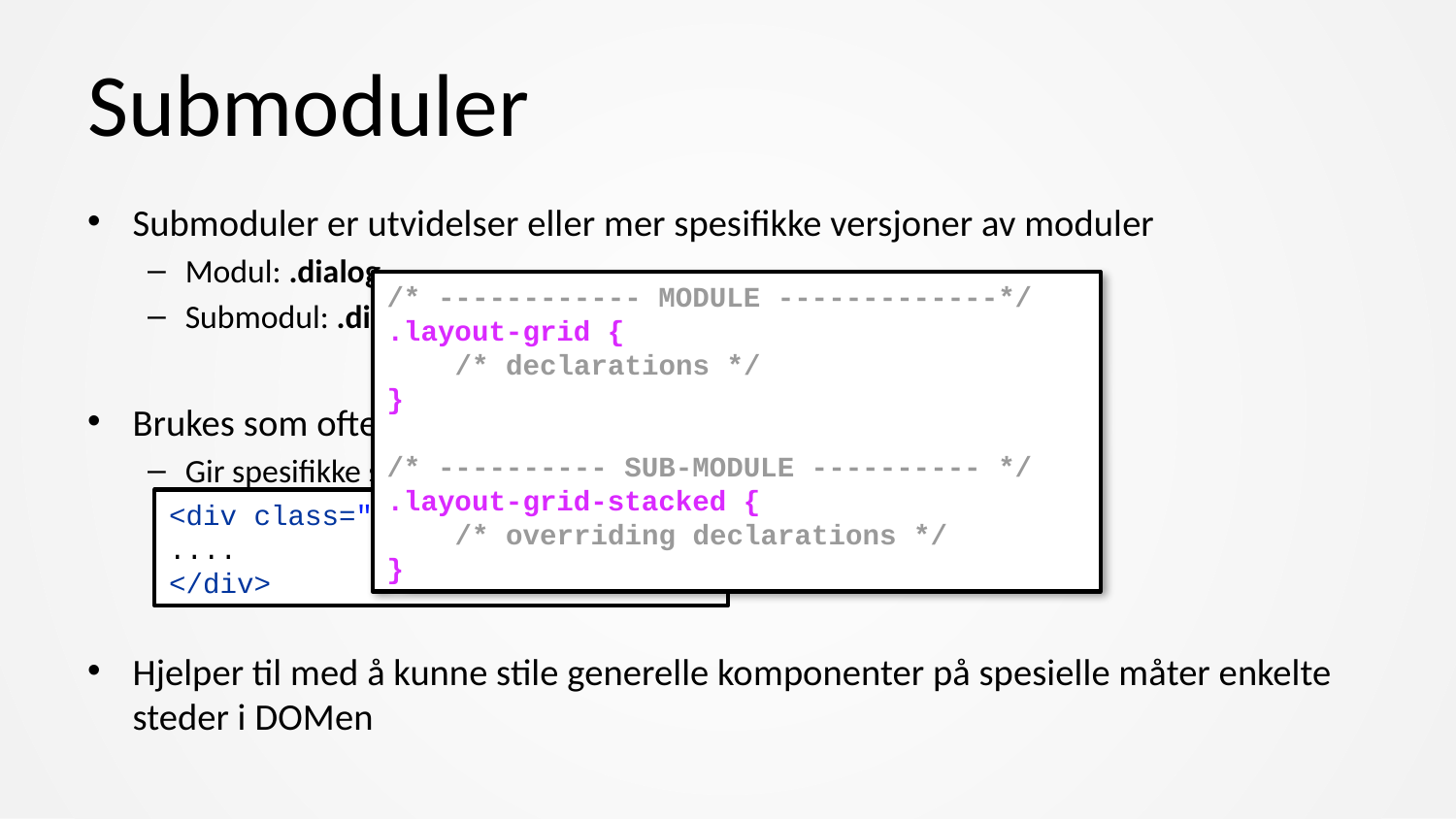

# Submoduler
Submoduler er utvidelser eller mer spesifikke versjoner av moduler
Modul: .dialog
Submodul: .dialog-big /.dialog-wide

Brukes som oftest sammen med en modul
Gir spesifikke stilutvidelser

Hjelper til med å kunne stile generelle komponenter på spesielle måter enkelte steder i DOMen
/* ------------ MODULE -------------*/
.layout-grid {
    /* declarations */
}

/* ---------- SUB-MODULE ---------- */
.layout-grid-stacked {
    /* overriding declarations */
}
<div class="dialog dialog-wide">
....
</div>